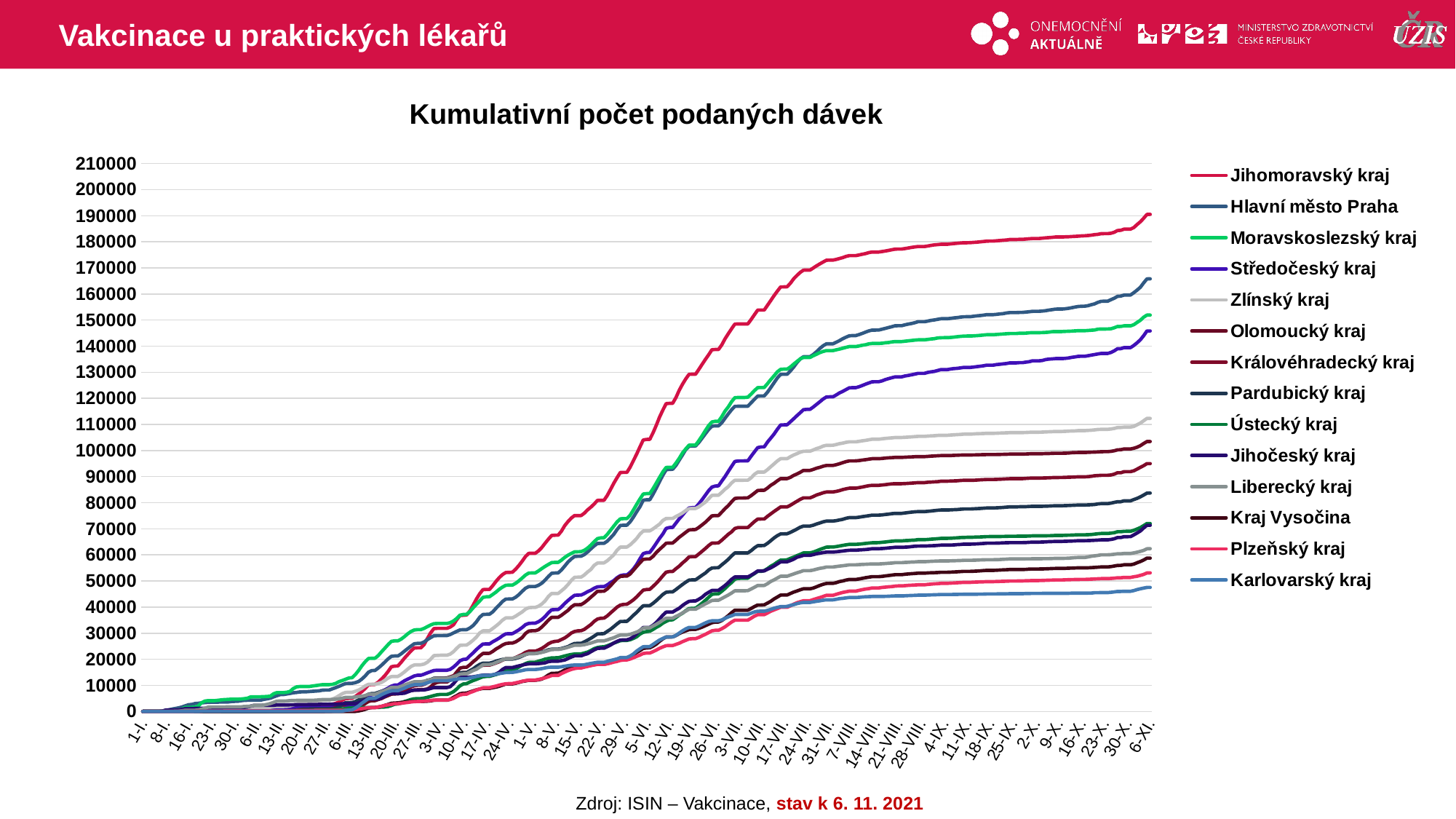

# Vakcinace u praktických lékařů

### Chart: Kumulativní počet podaných dávek

| Category | Jihomoravský kraj | Hlavní město Praha | Moravskoslezský kraj | Středočeský kraj | Zlínský kraj | Olomoucký kraj | Královéhradecký kraj | Pardubický kraj | Ústecký kraj | Jihočeský kraj | Liberecký kraj | Kraj Vysočina | Plzeňský kraj | Karlovarský kraj |
|---|---|---|---|---|---|---|---|---|---|---|---|---|---|---|
| 1-I. | 1.0 | 3.0 | 1.0 | 2.0 | 2.0 | 1.0 | 1.0 | 1.0 | 1.0 | 0.0 | 0.0 | 0.0 | 1.0 | 0.0 |
| 2-I. | 1.0 | 3.0 | 1.0 | 2.0 | 2.0 | 1.0 | 1.0 | 1.0 | 1.0 | 1.0 | 0.0 | 0.0 | 1.0 | 0.0 |
| 3-I. | 1.0 | 4.0 | 1.0 | 2.0 | 2.0 | 1.0 | 1.0 | 1.0 | 1.0 | 1.0 | 0.0 | 0.0 | 1.0 | 0.0 |
| 4-I. | 3.0 | 6.0 | 1.0 | 2.0 | 3.0 | 1.0 | 1.0 | 1.0 | 1.0 | 1.0 | 1.0 | 0.0 | 1.0 | 1.0 |
| 5-I. | 3.0 | 8.0 | 1.0 | 2.0 | 3.0 | 1.0 | 1.0 | 1.0 | 1.0 | 1.0 | 1.0 | 0.0 | 1.0 | 1.0 |
| 6-I. | 3.0 | 41.0 | 1.0 | 2.0 | 3.0 | 1.0 | 1.0 | 1.0 | 2.0 | 1.0 | 1.0 | 0.0 | 1.0 | 1.0 |
| 7-I. | 3.0 | 129.0 | 1.0 | 2.0 | 3.0 | 2.0 | 2.0 | 1.0 | 2.0 | 164.0 | 1.0 | 0.0 | 1.0 | 1.0 |
| 8-I. | 4.0 | 508.0 | 1.0 | 139.0 | 3.0 | 2.0 | 2.0 | 1.0 | 2.0 | 504.0 | 1.0 | 1.0 | 1.0 | 1.0 |
| 9-I. | 6.0 | 645.0 | 1.0 | 175.0 | 3.0 | 2.0 | 2.0 | 1.0 | 2.0 | 504.0 | 1.0 | 1.0 | 1.0 | 1.0 |
| 11-I. | 34.0 | 939.0 | 1.0 | 175.0 | 46.0 | 2.0 | 2.0 | 1.0 | 2.0 | 504.0 | 1.0 | 1.0 | 1.0 | 1.0 |
| 12-I. | 145.0 | 1148.0 | 9.0 | 275.0 | 76.0 | 2.0 | 2.0 | 2.0 | 3.0 | 555.0 | 93.0 | 1.0 | 1.0 | 1.0 |
| 13-I. | 202.0 | 1394.0 | 285.0 | 368.0 | 134.0 | 2.0 | 3.0 | 2.0 | 4.0 | 556.0 | 130.0 | 2.0 | 1.0 | 1.0 |
| 14-I. | 235.0 | 1718.0 | 986.0 | 368.0 | 146.0 | 3.0 | 3.0 | 2.0 | 4.0 | 851.0 | 251.0 | 2.0 | 2.0 | 1.0 |
| 15-I. | 236.0 | 2159.0 | 1548.0 | 368.0 | 200.0 | 3.0 | 3.0 | 3.0 | 4.0 | 1115.0 | 445.0 | 2.0 | 2.0 | 1.0 |
| 16-I. | 236.0 | 2574.0 | 1567.0 | 368.0 | 200.0 | 3.0 | 3.0 | 3.0 | 4.0 | 1115.0 | 445.0 | 2.0 | 2.0 | 1.0 |
| 17-I. | 236.0 | 2691.0 | 1568.0 | 369.0 | 355.0 | 3.0 | 3.0 | 3.0 | 4.0 | 1115.0 | 445.0 | 2.0 | 2.0 | 1.0 |
| 18-I. | 275.0 | 3033.0 | 1729.0 | 664.0 | 367.0 | 3.0 | 3.0 | 3.0 | 4.0 | 1201.0 | 448.0 | 2.0 | 42.0 | 1.0 |
| 19-I. | 435.0 | 3145.0 | 2153.0 | 665.0 | 413.0 | 3.0 | 3.0 | 3.0 | 10.0 | 1201.0 | 583.0 | 2.0 | 78.0 | 2.0 |
| 20-I. | 687.0 | 3300.0 | 3373.0 | 666.0 | 435.0 | 3.0 | 3.0 | 3.0 | 17.0 | 1201.0 | 864.0 | 2.0 | 97.0 | 62.0 |
| 21-I. | 823.0 | 3400.0 | 3994.0 | 714.0 | 586.0 | 3.0 | 4.0 | 3.0 | 29.0 | 1201.0 | 1247.0 | 2.0 | 121.0 | 62.0 |
| 22-I. | 899.0 | 3488.0 | 4151.0 | 715.0 | 861.0 | 3.0 | 4.0 | 3.0 | 35.0 | 1231.0 | 1671.0 | 2.0 | 121.0 | 62.0 |
| 23-I. | 899.0 | 3531.0 | 4151.0 | 715.0 | 862.0 | 3.0 | 4.0 | 4.0 | 35.0 | 1231.0 | 1701.0 | 2.0 | 122.0 | 62.0 |
| 24-I. | 1023.0 | 3538.0 | 4151.0 | 715.0 | 862.0 | 3.0 | 4.0 | 4.0 | 35.0 | 1231.0 | 1701.0 | 2.0 | 122.0 | 62.0 |
| 25-I. | 1031.0 | 3576.0 | 4270.0 | 715.0 | 917.0 | 3.0 | 4.0 | 4.0 | 35.0 | 1233.0 | 1720.0 | 2.0 | 144.0 | 62.0 |
| 26-I. | 1033.0 | 3598.0 | 4435.0 | 715.0 | 976.0 | 3.0 | 5.0 | 4.0 | 35.0 | 1233.0 | 1721.0 | 2.0 | 174.0 | 62.0 |
| 27-I. | 1037.0 | 3608.0 | 4560.0 | 715.0 | 976.0 | 3.0 | 5.0 | 4.0 | 36.0 | 1292.0 | 1721.0 | 2.0 | 204.0 | 62.0 |
| 28-I. | 1041.0 | 3619.0 | 4612.0 | 715.0 | 976.0 | 3.0 | 5.0 | 4.0 | 37.0 | 1435.0 | 1733.0 | 2.0 | 204.0 | 62.0 |
| 29-I. | 1043.0 | 3789.0 | 4710.0 | 864.0 | 976.0 | 4.0 | 5.0 | 4.0 | 37.0 | 1586.0 | 1733.0 | 3.0 | 210.0 | 62.0 |
| 30-I. | 1045.0 | 3871.0 | 4710.0 | 876.0 | 976.0 | 4.0 | 5.0 | 4.0 | 37.0 | 1586.0 | 1733.0 | 3.0 | 210.0 | 62.0 |
| 31-I. | 1045.0 | 3873.0 | 4710.0 | 876.0 | 976.0 | 5.0 | 5.0 | 4.0 | 37.0 | 1586.0 | 1733.0 | 3.0 | 210.0 | 62.0 |
| 1-II. | 1075.0 | 4112.0 | 4775.0 | 888.0 | 1018.0 | 5.0 | 5.0 | 4.0 | 37.0 | 1586.0 | 1735.0 | 3.0 | 210.0 | 62.0 |
| 2-II. | 1184.0 | 4235.0 | 4887.0 | 888.0 | 1103.0 | 6.0 | 5.0 | 5.0 | 39.0 | 1586.0 | 1919.0 | 3.0 | 211.0 | 62.0 |
| 3-II. | 1238.0 | 4285.0 | 5059.0 | 888.0 | 1193.0 | 6.0 | 5.0 | 5.0 | 40.0 | 1702.0 | 1951.0 | 4.0 | 211.0 | 62.0 |
| 4-II. | 1271.0 | 4306.0 | 5594.0 | 888.0 | 1211.0 | 6.0 | 5.0 | 38.0 | 40.0 | 2049.0 | 2012.0 | 4.0 | 213.0 | 62.0 |
| 5-II. | 1271.0 | 4321.0 | 5633.0 | 890.0 | 1311.0 | 6.0 | 21.0 | 50.0 | 44.0 | 2351.0 | 2372.0 | 4.0 | 214.0 | 62.0 |
| 6-II. | 1272.0 | 4321.0 | 5633.0 | 890.0 | 1311.0 | 6.0 | 21.0 | 50.0 | 44.0 | 2351.0 | 2372.0 | 5.0 | 214.0 | 62.0 |
| 7-II. | 1272.0 | 4321.0 | 5633.0 | 890.0 | 1476.0 | 6.0 | 21.0 | 51.0 | 44.0 | 2351.0 | 2372.0 | 5.0 | 214.0 | 62.0 |
| 8-II. | 1313.0 | 4620.0 | 5678.0 | 1159.0 | 1494.0 | 7.0 | 44.0 | 63.0 | 45.0 | 2358.0 | 2466.0 | 5.0 | 216.0 | 62.0 |
| 9-II. | 1428.0 | 4837.0 | 5742.0 | 1239.0 | 1524.0 | 7.0 | 108.0 | 96.0 | 45.0 | 2358.0 | 2705.0 | 6.0 | 216.0 | 63.0 |
| 10-II. | 1622.0 | 5090.0 | 5859.0 | 1242.0 | 1617.0 | 7.0 | 108.0 | 107.0 | 45.0 | 2358.0 | 3032.0 | 6.0 | 216.0 | 66.0 |
| 11-II. | 1760.0 | 5574.0 | 6787.0 | 1294.0 | 1762.0 | 8.0 | 108.0 | 170.0 | 45.0 | 2358.0 | 3492.0 | 7.0 | 216.0 | 66.0 |
| 12-II. | 1856.0 | 6045.0 | 7228.0 | 1322.0 | 1898.0 | 8.0 | 108.0 | 229.0 | 45.0 | 2507.0 | 3943.0 | 7.0 | 216.0 | 67.0 |
| 13-II. | 1856.0 | 6454.0 | 7228.0 | 1323.0 | 1898.0 | 8.0 | 108.0 | 241.0 | 45.0 | 2507.0 | 3973.0 | 7.0 | 217.0 | 67.0 |
| 14-II. | 1856.0 | 6476.0 | 7228.0 | 1323.0 | 1899.0 | 9.0 | 108.0 | 241.0 | 45.0 | 2507.0 | 3973.0 | 7.0 | 217.0 | 67.0 |
| 15-II. | 1889.0 | 6705.0 | 7353.0 | 1324.0 | 1951.0 | 9.0 | 126.0 | 292.0 | 75.0 | 2509.0 | 4021.0 | 7.0 | 258.0 | 67.0 |
| 16-II. | 1964.0 | 6890.0 | 7663.0 | 1345.0 | 2146.0 | 9.0 | 126.0 | 293.0 | 180.0 | 2540.0 | 4153.0 | 7.0 | 295.0 | 67.0 |
| 17-II. | 1999.0 | 7158.0 | 8766.0 | 1345.0 | 2481.0 | 11.0 | 126.0 | 432.0 | 199.0 | 2541.0 | 4199.0 | 7.0 | 313.0 | 67.0 |
| 18-II. | 2118.0 | 7277.0 | 9422.0 | 1376.0 | 2843.0 | 11.0 | 126.0 | 512.0 | 226.0 | 2601.0 | 4235.0 | 7.0 | 332.0 | 67.0 |
| 19-II. | 2125.0 | 7476.0 | 9545.0 | 1437.0 | 3192.0 | 11.0 | 190.0 | 728.0 | 233.0 | 2632.0 | 4246.0 | 7.0 | 339.0 | 67.0 |
| 20-II. | 2125.0 | 7529.0 | 9546.0 | 1439.0 | 3215.0 | 11.0 | 190.0 | 892.0 | 233.0 | 2632.0 | 4246.0 | 7.0 | 339.0 | 67.0 |
| 21-II. | 2126.0 | 7533.0 | 9546.0 | 1439.0 | 3215.0 | 11.0 | 218.0 | 893.0 | 233.0 | 2632.0 | 4246.0 | 7.0 | 339.0 | 67.0 |
| 22-II. | 2265.0 | 7634.0 | 9586.0 | 1447.0 | 3325.0 | 11.0 | 259.0 | 959.0 | 233.0 | 2637.0 | 4254.0 | 7.0 | 363.0 | 67.0 |
| 23-II. | 2267.0 | 7741.0 | 9787.0 | 1452.0 | 3522.0 | 11.0 | 315.0 | 959.0 | 425.0 | 2637.0 | 4297.0 | 7.0 | 394.0 | 67.0 |
| 24-II. | 2268.0 | 7817.0 | 9927.0 | 1452.0 | 3619.0 | 11.0 | 394.0 | 959.0 | 466.0 | 2637.0 | 4331.0 | 7.0 | 424.0 | 67.0 |
| 25-II. | 2312.0 | 7914.0 | 10128.0 | 1529.0 | 3873.0 | 11.0 | 577.0 | 959.0 | 550.0 | 2746.0 | 4473.0 | 7.0 | 424.0 | 67.0 |
| 26-II. | 2462.0 | 8180.0 | 10277.0 | 1533.0 | 4279.0 | 12.0 | 683.0 | 959.0 | 558.0 | 2756.0 | 4546.0 | 7.0 | 430.0 | 67.0 |
| 27-II. | 2462.0 | 8196.0 | 10280.0 | 1535.0 | 4282.0 | 47.0 | 840.0 | 959.0 | 588.0 | 2762.0 | 4546.0 | 7.0 | 430.0 | 67.0 |
| 28-II. | 2474.0 | 8209.0 | 10280.0 | 1537.0 | 4305.0 | 47.0 | 841.0 | 959.0 | 588.0 | 2783.0 | 4547.0 | 7.0 | 430.0 | 67.0 |
| 1-III. | 2789.0 | 8693.0 | 10383.0 | 1672.0 | 4778.0 | 127.0 | 1092.0 | 993.0 | 619.0 | 2784.0 | 4599.0 | 7.0 | 432.0 | 67.0 |
| 2-III. | 3097.0 | 9142.0 | 10760.0 | 1826.0 | 5311.0 | 257.0 | 1435.0 | 1197.0 | 652.0 | 2795.0 | 4697.0 | 7.0 | 432.0 | 67.0 |
| 3-III. | 3641.0 | 9635.0 | 11432.0 | 2108.0 | 6044.0 | 490.0 | 1953.0 | 1798.0 | 778.0 | 2851.0 | 4812.0 | 8.0 | 432.0 | 68.0 |
| 4-III. | 4317.0 | 10191.0 | 11853.0 | 2258.0 | 6826.0 | 725.0 | 2412.0 | 2692.0 | 1005.0 | 2958.0 | 5077.0 | 9.0 | 433.0 | 119.0 |
| 5-III. | 4955.0 | 10691.0 | 12325.0 | 2375.0 | 7288.0 | 908.0 | 2789.0 | 3388.0 | 1076.0 | 3025.0 | 5395.0 | 10.0 | 443.0 | 427.0 |
| 6-III. | 4983.0 | 10757.0 | 12825.0 | 2376.0 | 7335.0 | 954.0 | 2991.0 | 3391.0 | 1307.0 | 3026.0 | 5396.0 | 10.0 | 502.0 | 541.0 |
| 7-III. | 5019.0 | 10781.0 | 12945.0 | 2390.0 | 7346.0 | 955.0 | 3025.0 | 3414.0 | 1307.0 | 3027.0 | 5396.0 | 10.0 | 549.0 | 638.0 |
| 8-III. | 5754.0 | 11049.0 | 14167.0 | 2472.0 | 7729.0 | 1153.0 | 3229.0 | 3792.0 | 1319.0 | 3029.0 | 5563.0 | 31.0 | 670.0 | 1292.0 |
| 9-III. | 6670.0 | 11506.0 | 15733.0 | 2669.0 | 8193.0 | 1486.0 | 3693.0 | 4457.0 | 1462.0 | 3306.0 | 5740.0 | 200.0 | 910.0 | 2153.0 |
| 10-III. | 7647.0 | 12437.0 | 17538.0 | 3500.0 | 8912.0 | 2231.0 | 4120.0 | 5181.0 | 1464.0 | 3852.0 | 5837.0 | 474.0 | 1064.0 | 3180.0 |
| 11-III. | 8801.0 | 13624.0 | 19059.0 | 4679.0 | 9791.0 | 3047.0 | 4529.0 | 5887.0 | 1509.0 | 4438.0 | 6124.0 | 827.0 | 1279.0 | 4054.0 |
| 12-III. | 10203.0 | 15059.0 | 20300.0 | 6000.0 | 10390.0 | 3816.0 | 4882.0 | 6601.0 | 1509.0 | 4757.0 | 6576.0 | 1293.0 | 1490.0 | 4964.0 |
| 13-III. | 10314.0 | 15664.0 | 20382.0 | 6408.0 | 10435.0 | 4125.0 | 4967.0 | 6868.0 | 1510.0 | 4757.0 | 6589.0 | 1500.0 | 1495.0 | 5004.0 |
| 14-III. | 10364.0 | 15714.0 | 20385.0 | 6569.0 | 10439.0 | 4127.0 | 5003.0 | 6875.0 | 1512.0 | 4758.0 | 6590.0 | 1501.0 | 1495.0 | 5104.0 |
| 15-III. | 11246.0 | 16643.0 | 21411.0 | 7178.0 | 10723.0 | 4569.0 | 5347.0 | 7317.0 | 1515.0 | 4788.0 | 7063.0 | 1715.0 | 1687.0 | 5730.0 |
| 16-III. | 12436.0 | 17727.0 | 22892.0 | 7726.0 | 11138.0 | 4945.0 | 5791.0 | 7741.0 | 1677.0 | 5198.0 | 7597.0 | 1939.0 | 1990.0 | 6438.0 |
| 17-III. | 13730.0 | 18924.0 | 24250.0 | 8268.0 | 11881.0 | 5595.0 | 6294.0 | 8086.0 | 1701.0 | 5829.0 | 7976.0 | 2336.0 | 2318.0 | 7030.0 |
| 18-III. | 15336.0 | 20135.0 | 25632.0 | 8958.0 | 12816.0 | 6092.0 | 6725.0 | 8628.0 | 1864.0 | 6537.0 | 8542.0 | 2712.0 | 2560.0 | 7502.0 |
| 19-III. | 17136.0 | 21140.0 | 26883.0 | 9692.0 | 13368.0 | 6632.0 | 7211.0 | 8940.0 | 2285.0 | 6826.0 | 9211.0 | 3142.0 | 2716.0 | 7899.0 |
| 20-III. | 17379.0 | 21263.0 | 27057.0 | 10109.0 | 13412.0 | 6718.0 | 7451.0 | 9036.0 | 2784.0 | 6841.0 | 9223.0 | 3237.0 | 2982.0 | 7938.0 |
| 21-III. | 17435.0 | 21270.0 | 27061.0 | 10109.0 | 13423.0 | 6742.0 | 7510.0 | 9086.0 | 2854.0 | 6841.0 | 9224.0 | 3285.0 | 2982.0 | 7953.0 |
| 22-III. | 18862.0 | 22095.0 | 27720.0 | 10948.0 | 14193.0 | 7154.0 | 7924.0 | 9394.0 | 3219.0 | 6871.0 | 9672.0 | 3485.0 | 3109.0 | 8440.0 |
| 23-III. | 20424.0 | 23114.0 | 28686.0 | 11764.0 | 15153.0 | 7494.0 | 8416.0 | 9852.0 | 3795.0 | 6997.0 | 10160.0 | 3574.0 | 3298.0 | 8910.0 |
| 24-III. | 21827.0 | 24118.0 | 29770.0 | 12385.0 | 16235.0 | 7807.0 | 8941.0 | 10381.0 | 4181.0 | 7467.0 | 10587.0 | 3691.0 | 3449.0 | 9517.0 |
| 25-III. | 23214.0 | 25067.0 | 30651.0 | 12994.0 | 17249.0 | 8004.0 | 9448.0 | 10878.0 | 4590.0 | 7961.0 | 11010.0 | 3799.0 | 3653.0 | 9910.0 |
| 26-III. | 24346.0 | 25943.0 | 31240.0 | 13605.0 | 17821.0 | 8212.0 | 9841.0 | 11170.0 | 4852.0 | 8186.0 | 11390.0 | 3812.0 | 3769.0 | 10261.0 |
| 27-III. | 24386.0 | 26088.0 | 31366.0 | 13878.0 | 17877.0 | 8290.0 | 10013.0 | 11187.0 | 4908.0 | 8189.0 | 11413.0 | 3824.0 | 3831.0 | 10274.0 |
| 28-III. | 24386.0 | 26102.0 | 31366.0 | 13881.0 | 17878.0 | 8344.0 | 10018.0 | 11188.0 | 4935.0 | 8190.0 | 11414.0 | 3824.0 | 3856.0 | 10274.0 |
| 29-III. | 25595.0 | 26624.0 | 31837.0 | 14295.0 | 18172.0 | 8398.0 | 10389.0 | 11446.0 | 5132.0 | 8246.0 | 11615.0 | 3868.0 | 3940.0 | 10533.0 |
| 30-III. | 27942.0 | 27520.0 | 32503.0 | 14803.0 | 18858.0 | 8610.0 | 11048.0 | 11935.0 | 5417.0 | 8474.0 | 11840.0 | 3926.0 | 4056.0 | 10999.0 |
| 31-III. | 30114.0 | 28301.0 | 33151.0 | 15252.0 | 20010.0 | 9348.0 | 11912.0 | 12194.0 | 5733.0 | 8808.0 | 12152.0 | 4046.0 | 4212.0 | 11401.0 |
| 1-IV. | 31756.0 | 29010.0 | 33632.0 | 15689.0 | 21419.0 | 10644.0 | 12636.0 | 12711.0 | 6082.0 | 9155.0 | 12551.0 | 4299.0 | 4320.0 | 11756.0 |
| 2-IV. | 31845.0 | 29053.0 | 33715.0 | 15787.0 | 21479.0 | 11131.0 | 12798.0 | 12713.0 | 6384.0 | 9157.0 | 12640.0 | 4319.0 | 4371.0 | 11756.0 |
| 3-IV. | 31849.0 | 29065.0 | 33718.0 | 15793.0 | 21542.0 | 11287.0 | 12798.0 | 12728.0 | 6525.0 | 9157.0 | 12665.0 | 4323.0 | 4371.0 | 11759.0 |
| 4-IV. | 31851.0 | 29073.0 | 33719.0 | 15793.0 | 21543.0 | 11288.0 | 12799.0 | 12728.0 | 6525.0 | 9157.0 | 12665.0 | 4324.0 | 4371.0 | 11759.0 |
| 5-IV. | 31853.0 | 29089.0 | 33720.0 | 15800.0 | 21546.0 | 11290.0 | 12857.0 | 12728.0 | 6525.0 | 9157.0 | 12665.0 | 4333.0 | 4372.0 | 11759.0 |
| 6-IV. | 32348.0 | 29485.0 | 34012.0 | 16134.0 | 21990.0 | 12072.0 | 13257.0 | 13061.0 | 6949.0 | 9498.0 | 12991.0 | 4633.0 | 4591.0 | 11900.0 |
| 7-IV. | 33208.0 | 30107.0 | 34668.0 | 17021.0 | 22906.0 | 13547.0 | 13699.0 | 13273.0 | 7582.0 | 10657.0 | 13365.0 | 5412.0 | 5021.0 | 12160.0 |
| 8-IV. | 35189.0 | 30705.0 | 35662.0 | 18145.0 | 24228.0 | 15146.0 | 14178.0 | 13963.0 | 8650.0 | 12135.0 | 13789.0 | 6072.0 | 5692.0 | 12352.0 |
| 9-IV. | 36806.0 | 31261.0 | 36920.0 | 19456.0 | 25368.0 | 16611.0 | 14723.0 | 14828.0 | 9843.0 | 13062.0 | 14309.0 | 6805.0 | 6326.0 | 12587.0 |
| 10-IV. | 36861.0 | 31337.0 | 37175.0 | 19967.0 | 25433.0 | 16903.0 | 14950.0 | 14904.0 | 10541.0 | 13074.0 | 14432.0 | 7006.0 | 6569.0 | 12587.0 |
| 11-IV. | 36959.0 | 31350.0 | 37215.0 | 20063.0 | 25444.0 | 16922.0 | 14950.0 | 14906.0 | 10652.0 | 13076.0 | 14432.0 | 7046.0 | 6614.0 | 12588.0 |
| 12-IV. | 38522.0 | 31988.0 | 38291.0 | 21306.0 | 26290.0 | 17893.0 | 15438.0 | 15613.0 | 11292.0 | 13169.0 | 15064.0 | 7469.0 | 7224.0 | 12839.0 |
| 13-IV. | 40761.0 | 32930.0 | 39717.0 | 22450.0 | 27331.0 | 19033.0 | 16058.0 | 16314.0 | 11843.0 | 13269.0 | 15698.0 | 7872.0 | 7673.0 | 13115.0 |
| 14-IV. | 43070.0 | 34345.0 | 41070.0 | 23741.0 | 28507.0 | 20062.0 | 16582.0 | 17246.0 | 12282.0 | 13485.0 | 16168.0 | 8285.0 | 8204.0 | 13420.0 |
| 15-IV. | 45098.0 | 36106.0 | 42337.0 | 24843.0 | 30081.0 | 21257.0 | 17213.0 | 18039.0 | 12807.0 | 13708.0 | 17003.0 | 8583.0 | 8650.0 | 13700.0 |
| 16-IV. | 46709.0 | 37162.0 | 43730.0 | 25843.0 | 30878.0 | 22229.0 | 17725.0 | 18491.0 | 13282.0 | 13927.0 | 17895.0 | 8840.0 | 9053.0 | 13843.0 |
| 17-IV. | 46764.0 | 37231.0 | 43932.0 | 25876.0 | 30890.0 | 22256.0 | 17754.0 | 18514.0 | 13414.0 | 13941.0 | 17967.0 | 8841.0 | 9076.0 | 13853.0 |
| 18-IV. | 46778.0 | 37255.0 | 43979.0 | 25877.0 | 30905.0 | 22286.0 | 17755.0 | 18514.0 | 13447.0 | 13944.0 | 17969.0 | 8842.0 | 9095.0 | 13853.0 |
| 19-IV. | 48229.0 | 38185.0 | 44851.0 | 26724.0 | 31805.0 | 23027.0 | 18126.0 | 18838.0 | 13818.0 | 14017.0 | 18236.0 | 9128.0 | 9454.0 | 14060.0 |
| 20-IV. | 49867.0 | 39570.0 | 45762.0 | 27388.0 | 32767.0 | 23946.0 | 18598.0 | 19266.0 | 14150.0 | 14387.0 | 18759.0 | 9340.0 | 9723.0 | 14300.0 |
| 21-IV. | 51315.0 | 40826.0 | 46833.0 | 28139.0 | 33804.0 | 24653.0 | 19058.0 | 19640.0 | 14558.0 | 15050.0 | 19241.0 | 9668.0 | 10103.0 | 14519.0 |
| 22-IV. | 52495.0 | 42192.0 | 47692.0 | 29034.0 | 35021.0 | 25484.0 | 19677.0 | 19945.0 | 15067.0 | 16143.0 | 19761.0 | 10084.0 | 10394.0 | 14728.0 |
| 23-IV. | 53268.0 | 43083.0 | 48372.0 | 29752.0 | 35856.0 | 26027.0 | 20189.0 | 20077.0 | 15506.0 | 16825.0 | 20278.0 | 10502.0 | 10611.0 | 14910.0 |
| 24-IV. | 53299.0 | 43101.0 | 48413.0 | 29798.0 | 35856.0 | 26188.0 | 20212.0 | 20081.0 | 15766.0 | 16829.0 | 20278.0 | 10541.0 | 10682.0 | 14957.0 |
| 25-IV. | 53357.0 | 43111.0 | 48424.0 | 29814.0 | 35857.0 | 26206.0 | 20214.0 | 20084.0 | 15818.0 | 16831.0 | 20278.0 | 10541.0 | 10704.0 | 14971.0 |
| 26-IV. | 54528.0 | 43792.0 | 49119.0 | 30532.0 | 36538.0 | 26671.0 | 20670.0 | 20332.0 | 16289.0 | 17166.0 | 20612.0 | 10797.0 | 10980.0 | 15178.0 |
| 27-IV. | 55975.0 | 44799.0 | 50058.0 | 31297.0 | 37369.0 | 27453.0 | 21270.0 | 20723.0 | 17031.0 | 17481.0 | 20999.0 | 11135.0 | 11240.0 | 15435.0 |
| 28-IV. | 57607.0 | 46059.0 | 51160.0 | 32180.0 | 38147.0 | 28333.0 | 21861.0 | 21244.0 | 17718.0 | 17777.0 | 21453.0 | 11492.0 | 11573.0 | 15697.0 |
| 29-IV. | 59370.0 | 47217.0 | 52266.0 | 33252.0 | 39201.0 | 29874.0 | 22630.0 | 21810.0 | 18343.0 | 18046.0 | 21864.0 | 11697.0 | 11826.0 | 15971.0 |
| 30-IV. | 60594.0 | 47862.0 | 53035.0 | 33747.0 | 39772.0 | 30800.0 | 23091.0 | 22197.0 | 18810.0 | 18228.0 | 22203.0 | 11939.0 | 11982.0 | 16087.0 |
| 1-V. | 60627.0 | 47886.0 | 53080.0 | 33815.0 | 39861.0 | 30935.0 | 23097.0 | 22203.0 | 18851.0 | 18259.0 | 22204.0 | 11941.0 | 12005.0 | 16087.0 |
| 2-V. | 60630.0 | 47895.0 | 53091.0 | 33847.0 | 39862.0 | 30938.0 | 23100.0 | 22204.0 | 18891.0 | 18259.0 | 22216.0 | 11957.0 | 12023.0 | 16088.0 |
| 3-V. | 61558.0 | 48365.0 | 53867.0 | 34388.0 | 40354.0 | 31352.0 | 23554.0 | 22474.0 | 19236.0 | 18343.0 | 22406.0 | 12126.0 | 12263.0 | 16218.0 |
| 4-V. | 62850.0 | 49171.0 | 54779.0 | 35250.0 | 41189.0 | 32363.0 | 24186.0 | 22765.0 | 19616.0 | 18467.0 | 22643.0 | 12414.0 | 12568.0 | 16424.0 |
| 5-V. | 64485.0 | 50368.0 | 55602.0 | 36388.0 | 42383.0 | 33656.0 | 24982.0 | 23123.0 | 20053.0 | 18649.0 | 22952.0 | 13087.0 | 12880.0 | 16677.0 |
| 6-V. | 66031.0 | 51727.0 | 56347.0 | 37827.0 | 44066.0 | 34982.0 | 25925.0 | 23644.0 | 20292.0 | 19084.0 | 23376.0 | 13974.0 | 13289.0 | 16897.0 |
| 7-V. | 67454.0 | 52964.0 | 57056.0 | 38956.0 | 45225.0 | 36079.0 | 26547.0 | 23857.0 | 20538.0 | 19256.0 | 23728.0 | 14615.0 | 13766.0 | 16968.0 |
| 8-V. | 67552.0 | 53068.0 | 57128.0 | 39035.0 | 45227.0 | 36080.0 | 26856.0 | 23895.0 | 20550.0 | 19262.0 | 23753.0 | 14625.0 | 13817.0 | 16968.0 |
| 9-V. | 67581.0 | 53095.0 | 57142.0 | 39051.0 | 45227.0 | 36080.0 | 26975.0 | 23904.0 | 20589.0 | 19265.0 | 23754.0 | 14671.0 | 13818.0 | 16968.0 |
| 10-V. | 69092.0 | 54242.0 | 57984.0 | 40060.0 | 46233.0 | 36854.0 | 27568.0 | 24125.0 | 20923.0 | 19476.0 | 23965.0 | 15178.0 | 14509.0 | 17105.0 |
| 11-V. | 71214.0 | 55725.0 | 59045.0 | 41370.0 | 47305.0 | 37800.0 | 28168.0 | 24481.0 | 21258.0 | 19709.0 | 24243.0 | 15888.0 | 15108.0 | 17354.0 |
| 12-V. | 72781.0 | 57278.0 | 59883.0 | 42534.0 | 48651.0 | 38752.0 | 29061.0 | 24848.0 | 21578.0 | 20281.0 | 24601.0 | 16320.0 | 15646.0 | 17534.0 |
| 13-V. | 74120.0 | 58459.0 | 60559.0 | 43586.0 | 50214.0 | 40032.0 | 30068.0 | 25522.0 | 21838.0 | 20874.0 | 24997.0 | 16665.0 | 16100.0 | 17715.0 |
| 14-V. | 75081.0 | 59390.0 | 61171.0 | 44513.0 | 51409.0 | 40905.0 | 30656.0 | 26041.0 | 22009.0 | 21310.0 | 25416.0 | 16922.0 | 16432.0 | 17811.0 |
| 15-V. | 75083.0 | 59474.0 | 61210.0 | 44597.0 | 51460.0 | 40927.0 | 30899.0 | 26094.0 | 22065.0 | 21311.0 | 25417.0 | 16925.0 | 16627.0 | 17811.0 |
| 16-V. | 75084.0 | 59485.0 | 61253.0 | 44610.0 | 51485.0 | 40939.0 | 30955.0 | 26096.0 | 22066.0 | 21312.0 | 25418.0 | 16925.0 | 16656.0 | 17811.0 |
| 17-V. | 75994.0 | 60110.0 | 61762.0 | 45193.0 | 52323.0 | 41699.0 | 31467.0 | 26681.0 | 22405.0 | 21783.0 | 25599.0 | 17150.0 | 16981.0 | 17886.0 |
| 18-V. | 77273.0 | 61136.0 | 62618.0 | 45910.0 | 53457.0 | 42699.0 | 32382.0 | 27345.0 | 22758.0 | 22156.0 | 25913.0 | 17460.0 | 17253.0 | 18164.0 |
| 19-V. | 78299.0 | 62327.0 | 63760.0 | 46459.0 | 54440.0 | 43798.0 | 33289.0 | 28046.0 | 23348.0 | 22896.0 | 26230.0 | 17682.0 | 17552.0 | 18413.0 |
| 20-V. | 79531.0 | 63456.0 | 65070.0 | 47252.0 | 56012.0 | 44901.0 | 34523.0 | 28872.0 | 24076.0 | 23608.0 | 26632.0 | 17940.0 | 17821.0 | 18623.0 |
| 21-V. | 80889.0 | 64394.0 | 66242.0 | 47765.0 | 56872.0 | 46056.0 | 35423.0 | 29729.0 | 24502.0 | 24175.0 | 27025.0 | 18126.0 | 18026.0 | 18848.0 |
| 22-V. | 80933.0 | 64413.0 | 66523.0 | 47850.0 | 56936.0 | 46068.0 | 35719.0 | 29767.0 | 24731.0 | 24244.0 | 27062.0 | 18139.0 | 18026.0 | 18848.0 |
| 23-V. | 80933.0 | 64433.0 | 66569.0 | 47857.0 | 56936.0 | 46071.0 | 35758.0 | 29824.0 | 24792.0 | 24249.0 | 27062.0 | 18139.0 | 18042.0 | 18848.0 |
| 24-V. | 82771.0 | 65258.0 | 67844.0 | 48497.0 | 57755.0 | 46957.0 | 36623.0 | 30686.0 | 25152.0 | 24827.0 | 27425.0 | 18326.0 | 18273.0 | 19197.0 |
| 25-V. | 85084.0 | 66543.0 | 69435.0 | 49387.0 | 58870.0 | 48189.0 | 37755.0 | 31502.0 | 25679.0 | 25464.0 | 27865.0 | 18783.0 | 18558.0 | 19522.0 |
| 26-V. | 87462.0 | 67900.0 | 71039.0 | 50170.0 | 60057.0 | 49584.0 | 38855.0 | 32516.0 | 26202.0 | 26229.0 | 28247.0 | 19290.0 | 18904.0 | 19823.0 |
| 27-V. | 89595.0 | 69722.0 | 72633.0 | 51274.0 | 61805.0 | 50907.0 | 39979.0 | 33563.0 | 26653.0 | 26860.0 | 28835.0 | 19895.0 | 19164.0 | 20146.0 |
| 28-V. | 91602.0 | 71290.0 | 73824.0 | 52064.0 | 62993.0 | 51758.0 | 40778.0 | 34508.0 | 27125.0 | 27369.0 | 29293.0 | 20510.0 | 19546.0 | 20636.0 |
| 29-V. | 91616.0 | 71372.0 | 73912.0 | 52317.0 | 62996.0 | 51859.0 | 41028.0 | 34519.0 | 27215.0 | 27421.0 | 29328.0 | 20607.0 | 19692.0 | 20666.0 |
| 30-V. | 91621.0 | 71382.0 | 73924.0 | 52318.0 | 63020.0 | 51865.0 | 41090.0 | 34521.0 | 27226.0 | 27458.0 | 29329.0 | 20633.0 | 19741.0 | 20666.0 |
| 31-V. | 93631.0 | 72672.0 | 75193.0 | 53306.0 | 63853.0 | 52693.0 | 41871.0 | 35634.0 | 27491.0 | 27859.0 | 29568.0 | 20940.0 | 20099.0 | 21260.0 |
| 1-VI. | 96141.0 | 74477.0 | 77243.0 | 54636.0 | 65023.0 | 54126.0 | 42783.0 | 36861.0 | 28008.0 | 28635.0 | 29973.0 | 21707.0 | 20568.0 | 22057.0 |
| 2-VI. | 98679.0 | 76539.0 | 79382.0 | 56366.0 | 66296.0 | 55585.0 | 43921.0 | 37979.0 | 28633.0 | 29852.0 | 30428.0 | 22608.0 | 21127.0 | 23164.0 |
| 3-VI. | 101415.0 | 78461.0 | 81452.0 | 58540.0 | 67973.0 | 57009.0 | 45233.0 | 39329.0 | 29658.0 | 31038.0 | 31015.0 | 23309.0 | 21615.0 | 24009.0 |
| 4-VI. | 104038.0 | 80980.0 | 83338.0 | 60478.0 | 69122.0 | 58277.0 | 46511.0 | 40516.0 | 30339.0 | 32178.0 | 31991.0 | 24166.0 | 22224.0 | 24810.0 |
| 5-VI. | 104260.0 | 81122.0 | 83479.0 | 60892.0 | 69206.0 | 58427.0 | 46738.0 | 40524.0 | 30619.0 | 32186.0 | 32038.0 | 24331.0 | 22380.0 | 24852.0 |
| 6-VI. | 104288.0 | 81141.0 | 83480.0 | 60969.0 | 69211.0 | 58428.0 | 46796.0 | 40560.0 | 30755.0 | 32199.0 | 32043.0 | 24417.0 | 22390.0 | 24860.0 |
| 7-VI. | 106810.0 | 83260.0 | 85407.0 | 62645.0 | 69962.0 | 59433.0 | 47948.0 | 41447.0 | 31441.0 | 33050.0 | 32768.0 | 25024.0 | 22928.0 | 25690.0 |
| 8-VI. | 109722.0 | 85636.0 | 87541.0 | 64504.0 | 70895.0 | 60919.0 | 49139.0 | 42503.0 | 32230.0 | 34108.0 | 33426.0 | 25807.0 | 23545.0 | 26577.0 |
| 9-VI. | 112870.0 | 88161.0 | 89726.0 | 66356.0 | 71797.0 | 62134.0 | 50516.0 | 43649.0 | 32913.0 | 35479.0 | 34172.0 | 26897.0 | 24213.0 | 27388.0 |
| 10-VI. | 115530.0 | 90535.0 | 91833.0 | 68021.0 | 73204.0 | 63268.0 | 51987.0 | 44859.0 | 33854.0 | 36897.0 | 35024.0 | 27816.0 | 24738.0 | 27994.0 |
| 11-VI. | 117998.0 | 92606.0 | 93509.0 | 70143.0 | 73965.0 | 64481.0 | 53398.0 | 45697.0 | 34533.0 | 38063.0 | 35742.0 | 28545.0 | 25219.0 | 28526.0 |
| 12-VI. | 118107.0 | 92785.0 | 93566.0 | 70492.0 | 73966.0 | 64545.0 | 53620.0 | 45815.0 | 35080.0 | 38079.0 | 35742.0 | 28547.0 | 25271.0 | 28555.0 |
| 13-VI. | 118110.0 | 92800.0 | 93568.0 | 70550.0 | 73967.0 | 64548.0 | 53633.0 | 45829.0 | 35125.0 | 38091.0 | 35742.0 | 28560.0 | 25275.0 | 28556.0 |
| 14-VI. | 120331.0 | 94308.0 | 95203.0 | 72193.0 | 74718.0 | 65618.0 | 54721.0 | 46743.0 | 36012.0 | 38885.0 | 36438.0 | 29086.0 | 25720.0 | 29145.0 |
| 15-VI. | 123128.0 | 96329.0 | 97008.0 | 73837.0 | 75350.0 | 66756.0 | 55682.0 | 47706.0 | 36914.0 | 39545.0 | 37017.0 | 29852.0 | 26159.0 | 30050.0 |
| 16-VI. | 125431.0 | 98302.0 | 99100.0 | 75219.0 | 76086.0 | 67703.0 | 56901.0 | 48657.0 | 37661.0 | 40621.0 | 37773.0 | 30437.0 | 26752.0 | 30901.0 |
| 17-VI. | 127479.0 | 100377.0 | 100619.0 | 76805.0 | 77001.0 | 68674.0 | 57951.0 | 49547.0 | 38612.0 | 41481.0 | 38432.0 | 30900.0 | 27266.0 | 31653.0 |
| 18-VI. | 129226.0 | 101634.0 | 102065.0 | 77984.0 | 77731.0 | 69578.0 | 59224.0 | 50347.0 | 39415.0 | 42200.0 | 39175.0 | 31345.0 | 27792.0 | 32200.0 |
| 19-VI. | 129269.0 | 101704.0 | 102089.0 | 78108.0 | 77797.0 | 69677.0 | 59334.0 | 50441.0 | 39502.0 | 42314.0 | 39175.0 | 31467.0 | 27885.0 | 32211.0 |
| 20-VI. | 129272.0 | 101745.0 | 102090.0 | 78176.0 | 77804.0 | 69726.0 | 59336.0 | 50466.0 | 39560.0 | 42336.0 | 39180.0 | 31467.0 | 27906.0 | 32211.0 |
| 21-VI. | 131114.0 | 103082.0 | 103740.0 | 79553.0 | 78427.0 | 70525.0 | 60343.0 | 51310.0 | 40497.0 | 43003.0 | 39853.0 | 31846.0 | 28362.0 | 32681.0 |
| 22-VI. | 133057.0 | 104745.0 | 105645.0 | 81191.0 | 79362.0 | 71525.0 | 61399.0 | 52223.0 | 41519.0 | 43789.0 | 40578.0 | 32317.0 | 29002.0 | 33335.0 |
| 23-VI. | 134954.0 | 106457.0 | 107671.0 | 82919.0 | 80226.0 | 72517.0 | 62453.0 | 53055.0 | 42577.0 | 44900.0 | 41226.0 | 32887.0 | 29572.0 | 33928.0 |
| 24-VI. | 136736.0 | 108071.0 | 109598.0 | 84643.0 | 81542.0 | 73711.0 | 63609.0 | 54219.0 | 43760.0 | 45666.0 | 41884.0 | 33433.0 | 30220.0 | 34456.0 |
| 25-VI. | 138663.0 | 109376.0 | 110961.0 | 85994.0 | 82822.0 | 74956.0 | 64529.0 | 54983.0 | 44892.0 | 46379.0 | 42536.0 | 34013.0 | 30909.0 | 34740.0 |
| 26-VI. | 138742.0 | 109451.0 | 111210.0 | 86402.0 | 82868.0 | 75078.0 | 64535.0 | 55054.0 | 45067.0 | 46426.0 | 42622.0 | 34230.0 | 31103.0 | 34750.0 |
| 27-VI. | 138747.0 | 109461.0 | 111212.0 | 86464.0 | 82872.0 | 75078.0 | 64593.0 | 55109.0 | 45106.0 | 46437.0 | 42622.0 | 34278.0 | 31103.0 | 34751.0 |
| 28-VI. | 140478.0 | 110631.0 | 112971.0 | 88259.0 | 83951.0 | 76372.0 | 65626.0 | 56197.0 | 46041.0 | 47330.0 | 43285.0 | 34828.0 | 31696.0 | 35071.0 |
| 29-VI. | 142811.0 | 112373.0 | 115114.0 | 90005.0 | 85166.0 | 77717.0 | 66749.0 | 57194.0 | 47114.0 | 48270.0 | 43947.0 | 35723.0 | 32419.0 | 35681.0 |
| 30-VI. | 144789.0 | 114057.0 | 116751.0 | 91997.0 | 86157.0 | 78907.0 | 67908.0 | 58296.0 | 48344.0 | 49368.0 | 44628.0 | 36719.0 | 33362.0 | 36237.0 |
| 1-VII. | 146692.0 | 115638.0 | 118732.0 | 93921.0 | 87589.0 | 80348.0 | 68834.0 | 59595.0 | 49409.0 | 50648.0 | 45380.0 | 37836.0 | 34261.0 | 36658.0 |
| 2-VII. | 148483.0 | 116966.0 | 120266.0 | 95801.0 | 88610.0 | 81634.0 | 70141.0 | 60767.0 | 50703.0 | 51556.0 | 46252.0 | 38805.0 | 34990.0 | 37174.0 |
| 3-VII. | 148537.0 | 116973.0 | 120333.0 | 96011.0 | 88611.0 | 81789.0 | 70487.0 | 60770.0 | 50992.0 | 51556.0 | 46253.0 | 38805.0 | 34991.0 | 37195.0 |
| 4-VII. | 148539.0 | 116981.0 | 120334.0 | 96017.0 | 88612.0 | 81790.0 | 70489.0 | 60771.0 | 51040.0 | 51556.0 | 46254.0 | 38805.0 | 34992.0 | 37197.0 |
| 5-VII. | 148547.0 | 116997.0 | 120362.0 | 96042.0 | 88615.0 | 81822.0 | 70493.0 | 60773.0 | 51045.0 | 51562.0 | 46261.0 | 38814.0 | 34996.0 | 37197.0 |
| 6-VII. | 148551.0 | 117016.0 | 120448.0 | 96060.0 | 88636.0 | 81885.0 | 70499.0 | 60776.0 | 51093.0 | 51564.0 | 46308.0 | 38818.0 | 34997.0 | 37197.0 |
| 7-VII. | 150234.0 | 118324.0 | 121666.0 | 97824.0 | 89528.0 | 82699.0 | 71621.0 | 61623.0 | 52039.0 | 52226.0 | 46938.0 | 39474.0 | 35736.0 | 37681.0 |
| 8-VII. | 152076.0 | 119635.0 | 122975.0 | 99497.0 | 90872.0 | 83692.0 | 72767.0 | 62704.0 | 52854.0 | 52987.0 | 47598.0 | 40193.0 | 36521.0 | 38140.0 |
| 9-VII. | 153862.0 | 120884.0 | 124138.0 | 101115.0 | 91744.0 | 84678.0 | 73726.0 | 63541.0 | 53673.0 | 53858.0 | 48270.0 | 40792.0 | 37087.0 | 38403.0 |
| 10-VII. | 153866.0 | 120951.0 | 124140.0 | 101374.0 | 91750.0 | 84752.0 | 73752.0 | 63563.0 | 53698.0 | 53864.0 | 48270.0 | 40794.0 | 37089.0 | 38433.0 |
| 11-VII. | 153877.0 | 120957.0 | 124177.0 | 101404.0 | 91750.0 | 84760.0 | 73758.0 | 63607.0 | 53986.0 | 53873.0 | 48282.0 | 40865.0 | 37090.0 | 38433.0 |
| 12-VII. | 155689.0 | 122390.0 | 125638.0 | 103234.0 | 92674.0 | 85626.0 | 74800.0 | 64429.0 | 54752.0 | 54502.0 | 48966.0 | 41525.0 | 37748.0 | 38753.0 |
| 13-VII. | 157506.0 | 124154.0 | 127192.0 | 104754.0 | 93796.0 | 86671.0 | 75718.0 | 65442.0 | 55659.0 | 55036.0 | 49837.0 | 42219.0 | 38417.0 | 39116.0 |
| 14-VII. | 159359.0 | 125975.0 | 128631.0 | 106305.0 | 94866.0 | 87437.0 | 76644.0 | 66489.0 | 56342.0 | 55745.0 | 50407.0 | 43104.0 | 38915.0 | 39576.0 |
| 15-VII. | 161079.0 | 127812.0 | 130168.0 | 108113.0 | 95991.0 | 88384.0 | 77493.0 | 67361.0 | 57240.0 | 56524.0 | 51124.0 | 43833.0 | 39403.0 | 39886.0 |
| 16-VII. | 162706.0 | 129229.0 | 131138.0 | 109802.0 | 96879.0 | 89228.0 | 78390.0 | 68045.0 | 57994.0 | 57336.0 | 51830.0 | 44588.0 | 39943.0 | 40182.0 |
| 17-VII. | 162741.0 | 129235.0 | 131209.0 | 109867.0 | 96887.0 | 89234.0 | 78395.0 | 68064.0 | 58003.0 | 57346.0 | 51830.0 | 44633.0 | 39955.0 | 40182.0 |
| 18-VII. | 162789.0 | 129261.0 | 131221.0 | 109894.0 | 96889.0 | 89236.0 | 78396.0 | 68103.0 | 58123.0 | 57364.0 | 51832.0 | 44633.0 | 39955.0 | 40260.0 |
| 19-VII. | 164144.0 | 130526.0 | 132034.0 | 111024.0 | 97639.0 | 89734.0 | 79031.0 | 68640.0 | 58666.0 | 57821.0 | 52272.0 | 45197.0 | 40455.0 | 40640.0 |
| 20-VII. | 165840.0 | 132013.0 | 133129.0 | 112185.0 | 98289.0 | 90470.0 | 79803.0 | 69244.0 | 59145.0 | 58356.0 | 52705.0 | 45741.0 | 41111.0 | 40939.0 |
| 21-VII. | 167117.0 | 133688.0 | 134140.0 | 113373.0 | 98805.0 | 91008.0 | 80542.0 | 69896.0 | 59704.0 | 59102.0 | 53139.0 | 46166.0 | 41656.0 | 41316.0 |
| 22-VII. | 168281.0 | 135114.0 | 135105.0 | 114505.0 | 99362.0 | 91652.0 | 81284.0 | 70608.0 | 60204.0 | 59449.0 | 53521.0 | 46626.0 | 42077.0 | 41605.0 |
| 23-VII. | 169145.0 | 135968.0 | 135713.0 | 115684.0 | 99705.0 | 92371.0 | 81871.0 | 71052.0 | 60753.0 | 59819.0 | 53973.0 | 47016.0 | 42415.0 | 41802.0 |
| 24-VII. | 169170.0 | 135980.0 | 135714.0 | 115792.0 | 99748.0 | 92372.0 | 81871.0 | 71060.0 | 60786.0 | 59820.0 | 53973.0 | 47016.0 | 42449.0 | 41802.0 |
| 25-VII. | 169173.0 | 135994.0 | 135718.0 | 115814.0 | 99750.0 | 92372.0 | 81871.0 | 71060.0 | 60797.0 | 59842.0 | 53973.0 | 47016.0 | 42449.0 | 41802.0 |
| 26-VII. | 169980.0 | 136814.0 | 136355.0 | 116694.0 | 100225.0 | 92770.0 | 82358.0 | 71394.0 | 61096.0 | 60114.0 | 54200.0 | 47302.0 | 42880.0 | 42008.0 |
| 27-VII. | 170809.0 | 137893.0 | 136909.0 | 117698.0 | 100765.0 | 93234.0 | 82974.0 | 71844.0 | 61545.0 | 60422.0 | 54534.0 | 47798.0 | 43269.0 | 42217.0 |
| 28-VII. | 171552.0 | 139132.0 | 137542.0 | 118711.0 | 101123.0 | 93561.0 | 83369.0 | 72240.0 | 62077.0 | 60659.0 | 54844.0 | 48305.0 | 43651.0 | 42411.0 |
| 29-VII. | 172267.0 | 140169.0 | 137983.0 | 119749.0 | 101712.0 | 93998.0 | 83804.0 | 72664.0 | 62522.0 | 60895.0 | 55047.0 | 48733.0 | 44061.0 | 42641.0 |
| 30-VII. | 172947.0 | 140906.0 | 138316.0 | 120531.0 | 102007.0 | 94276.0 | 84105.0 | 72944.0 | 62967.0 | 61072.0 | 55356.0 | 49064.0 | 44507.0 | 42781.0 |
| 31-VII. | 172985.0 | 140917.0 | 138317.0 | 120599.0 | 102009.0 | 94276.0 | 84106.0 | 72960.0 | 63019.0 | 61073.0 | 55360.0 | 49089.0 | 44507.0 | 42781.0 |
| 1-VIII. | 173009.0 | 140925.0 | 138319.0 | 120611.0 | 102010.0 | 94287.0 | 84122.0 | 72961.0 | 63020.0 | 61078.0 | 55362.0 | 49089.0 | 44508.0 | 42782.0 |
| 2-VIII. | 173265.0 | 141506.0 | 138606.0 | 121310.0 | 102296.0 | 94563.0 | 84345.0 | 73140.0 | 63189.0 | 61182.0 | 55538.0 | 49357.0 | 44890.0 | 42987.0 |
| 3-VIII. | 173614.0 | 142143.0 | 138889.0 | 122106.0 | 102623.0 | 94926.0 | 84629.0 | 73391.0 | 63414.0 | 61333.0 | 55695.0 | 49781.0 | 45265.0 | 43246.0 |
| 4-VIII. | 173962.0 | 142865.0 | 139228.0 | 122688.0 | 102839.0 | 95341.0 | 85026.0 | 73635.0 | 63637.0 | 61491.0 | 55846.0 | 50015.0 | 45620.0 | 43345.0 |
| 5-VIII. | 174419.0 | 143465.0 | 139572.0 | 123373.0 | 103150.0 | 95752.0 | 85328.0 | 74032.0 | 63865.0 | 61654.0 | 55991.0 | 50352.0 | 45867.0 | 43520.0 |
| 6-VIII. | 174710.0 | 143980.0 | 139865.0 | 124048.0 | 103333.0 | 96025.0 | 85580.0 | 74287.0 | 64045.0 | 61784.0 | 56194.0 | 50590.0 | 46103.0 | 43669.0 |
| 7-VIII. | 174713.0 | 144068.0 | 139866.0 | 124117.0 | 103334.0 | 96025.0 | 85580.0 | 74287.0 | 64045.0 | 61793.0 | 56194.0 | 50590.0 | 46104.0 | 43669.0 |
| 8-VIII. | 174716.0 | 144073.0 | 139868.0 | 124118.0 | 103341.0 | 96042.0 | 85580.0 | 74289.0 | 64048.0 | 61794.0 | 56194.0 | 50593.0 | 46105.0 | 43669.0 |
| 9-VIII. | 174971.0 | 144484.0 | 140093.0 | 124473.0 | 103514.0 | 96155.0 | 85790.0 | 74447.0 | 64133.0 | 61891.0 | 56272.0 | 50770.0 | 46415.0 | 43739.0 |
| 10-VIII. | 175255.0 | 144914.0 | 140374.0 | 124947.0 | 103730.0 | 96347.0 | 86026.0 | 74669.0 | 64256.0 | 61974.0 | 56360.0 | 51018.0 | 46680.0 | 43863.0 |
| 11-VIII. | 175503.0 | 145417.0 | 140562.0 | 125459.0 | 103888.0 | 96503.0 | 86279.0 | 74839.0 | 64408.0 | 62068.0 | 56401.0 | 51270.0 | 46926.0 | 43948.0 |
| 12-VIII. | 175881.0 | 145881.0 | 140916.0 | 125918.0 | 104127.0 | 96694.0 | 86521.0 | 75032.0 | 64534.0 | 62191.0 | 56468.0 | 51472.0 | 47079.0 | 44001.0 |
| 13-VIII. | 176102.0 | 146177.0 | 141060.0 | 126356.0 | 104348.0 | 96878.0 | 86666.0 | 75249.0 | 64653.0 | 62368.0 | 56517.0 | 51657.0 | 47332.0 | 44063.0 |
| 14-VIII. | 176102.0 | 146183.0 | 141062.0 | 126383.0 | 104348.0 | 96878.0 | 86667.0 | 75249.0 | 64688.0 | 62368.0 | 56531.0 | 51657.0 | 47334.0 | 44063.0 |
| 15-VIII. | 176104.0 | 146186.0 | 141062.0 | 126392.0 | 104348.0 | 96878.0 | 86669.0 | 75250.0 | 64701.0 | 62377.0 | 56531.0 | 51657.0 | 47334.0 | 44063.0 |
| 16-VIII. | 176283.0 | 146509.0 | 141140.0 | 126704.0 | 104490.0 | 96961.0 | 86799.0 | 75332.0 | 64824.0 | 62439.0 | 56611.0 | 51765.0 | 47535.0 | 44083.0 |
| 17-VIII. | 176470.0 | 146822.0 | 141308.0 | 127192.0 | 104644.0 | 97100.0 | 86912.0 | 75482.0 | 64939.0 | 62531.0 | 56691.0 | 51939.0 | 47645.0 | 44113.0 |
| 18-VIII. | 176702.0 | 147160.0 | 141411.0 | 127575.0 | 104747.0 | 97199.0 | 87088.0 | 75623.0 | 65107.0 | 62669.0 | 56786.0 | 52092.0 | 47774.0 | 44150.0 |
| 19-VIII. | 176967.0 | 147472.0 | 141644.0 | 127925.0 | 104852.0 | 97277.0 | 87229.0 | 75807.0 | 65245.0 | 62785.0 | 56874.0 | 52262.0 | 47865.0 | 44236.0 |
| 20-VIII. | 177207.0 | 147837.0 | 141779.0 | 128229.0 | 104988.0 | 97367.0 | 87292.0 | 75916.0 | 65351.0 | 62918.0 | 57021.0 | 52422.0 | 48038.0 | 44276.0 |
| 21-VIII. | 177232.0 | 147855.0 | 141780.0 | 128235.0 | 104992.0 | 97367.0 | 87293.0 | 75916.0 | 65360.0 | 62920.0 | 57021.0 | 52422.0 | 48120.0 | 44276.0 |
| 22-VIII. | 177232.0 | 147857.0 | 141780.0 | 128241.0 | 104992.0 | 97368.0 | 87293.0 | 75918.0 | 65363.0 | 62920.0 | 57021.0 | 52427.0 | 48120.0 | 44276.0 |
| 23-VIII. | 177415.0 | 148184.0 | 141912.0 | 128575.0 | 105067.0 | 97432.0 | 87337.0 | 76070.0 | 65471.0 | 62973.0 | 57111.0 | 52588.0 | 48205.0 | 44336.0 |
| 24-VIII. | 177626.0 | 148460.0 | 142062.0 | 128788.0 | 105147.0 | 97497.0 | 87413.0 | 76239.0 | 65524.0 | 63029.0 | 57162.0 | 52697.0 | 48316.0 | 44391.0 |
| 25-VIII. | 177869.0 | 148698.0 | 142183.0 | 129032.0 | 105230.0 | 97558.0 | 87497.0 | 76379.0 | 65617.0 | 63177.0 | 57258.0 | 52800.0 | 48382.0 | 44454.0 |
| 26-VIII. | 178035.0 | 148987.0 | 142329.0 | 129309.0 | 105331.0 | 97633.0 | 87595.0 | 76508.0 | 65676.0 | 63331.0 | 57306.0 | 52881.0 | 48447.0 | 44503.0 |
| 27-VIII. | 178207.0 | 149385.0 | 142439.0 | 129582.0 | 105422.0 | 97671.0 | 87695.0 | 76597.0 | 65846.0 | 63387.0 | 57397.0 | 52996.0 | 48540.0 | 44555.0 |
| 28-VIII. | 178209.0 | 149387.0 | 142440.0 | 129584.0 | 105430.0 | 97674.0 | 87695.0 | 76597.0 | 65846.0 | 63393.0 | 57398.0 | 52996.0 | 48540.0 | 44555.0 |
| 29-VIII. | 178215.0 | 149389.0 | 142455.0 | 129595.0 | 105436.0 | 97674.0 | 87695.0 | 76599.0 | 65846.0 | 63398.0 | 57402.0 | 52996.0 | 48540.0 | 44555.0 |
| 30-VIII. | 178408.0 | 149640.0 | 142601.0 | 129970.0 | 105538.0 | 97747.0 | 87845.0 | 76713.0 | 65922.0 | 63448.0 | 57467.0 | 53096.0 | 48694.0 | 44629.0 |
| 31-VIII. | 178644.0 | 149892.0 | 142764.0 | 130173.0 | 105611.0 | 97843.0 | 87910.0 | 76828.0 | 66030.0 | 63511.0 | 57552.0 | 53154.0 | 48799.0 | 44685.0 |
| 1-IX. | 178827.0 | 150062.0 | 142881.0 | 130348.0 | 105683.0 | 97912.0 | 87992.0 | 76966.0 | 66112.0 | 63547.0 | 57598.0 | 53187.0 | 48904.0 | 44711.0 |
| 2-IX. | 178934.0 | 150291.0 | 143156.0 | 130680.0 | 105783.0 | 98004.0 | 88066.0 | 77103.0 | 66207.0 | 63640.0 | 57646.0 | 53243.0 | 48986.0 | 44758.0 |
| 3-IX. | 179069.0 | 150526.0 | 143243.0 | 131029.0 | 105839.0 | 98060.0 | 88248.0 | 77206.0 | 66324.0 | 63738.0 | 57694.0 | 53341.0 | 49100.0 | 44820.0 |
| 4-IX. | 179070.0 | 150538.0 | 143274.0 | 131034.0 | 105839.0 | 98060.0 | 88248.0 | 77206.0 | 66344.0 | 63738.0 | 57694.0 | 53341.0 | 49100.0 | 44820.0 |
| 5-IX. | 179076.0 | 150540.0 | 143280.0 | 131035.0 | 105839.0 | 98060.0 | 88259.0 | 77206.0 | 66359.0 | 63738.0 | 57694.0 | 53341.0 | 49102.0 | 44820.0 |
| 6-IX. | 179215.0 | 150676.0 | 143351.0 | 131266.0 | 105942.0 | 98082.0 | 88311.0 | 77265.0 | 66392.0 | 63777.0 | 57735.0 | 53386.0 | 49189.0 | 44834.0 |
| 7-IX. | 179348.0 | 150863.0 | 143491.0 | 131433.0 | 106027.0 | 98155.0 | 88360.0 | 77331.0 | 66475.0 | 63832.0 | 57768.0 | 53452.0 | 49248.0 | 44843.0 |
| 8-IX. | 179460.0 | 150976.0 | 143643.0 | 131516.0 | 106098.0 | 98203.0 | 88401.0 | 77388.0 | 66537.0 | 63931.0 | 57806.0 | 53518.0 | 49323.0 | 44868.0 |
| 9-IX. | 179564.0 | 151157.0 | 143766.0 | 131685.0 | 106176.0 | 98267.0 | 88525.0 | 77493.0 | 66652.0 | 64002.0 | 57840.0 | 53605.0 | 49390.0 | 44894.0 |
| 10-IX. | 179654.0 | 151292.0 | 143874.0 | 131867.0 | 106285.0 | 98278.0 | 88589.0 | 77602.0 | 66695.0 | 64113.0 | 57931.0 | 53684.0 | 49467.0 | 44914.0 |
| 11-IX. | 179657.0 | 151299.0 | 143896.0 | 131873.0 | 106296.0 | 98278.0 | 88589.0 | 77602.0 | 66735.0 | 64119.0 | 57931.0 | 53684.0 | 49467.0 | 44914.0 |
| 12-IX. | 179687.0 | 151300.0 | 143896.0 | 131874.0 | 106296.0 | 98278.0 | 88589.0 | 77602.0 | 66740.0 | 64119.0 | 57931.0 | 53684.0 | 49467.0 | 44914.0 |
| 13-IX. | 179794.0 | 151483.0 | 143965.0 | 132008.0 | 106345.0 | 98321.0 | 88612.0 | 77669.0 | 66784.0 | 64170.0 | 57961.0 | 53733.0 | 49547.0 | 44923.0 |
| 14-IX. | 179879.0 | 151631.0 | 144048.0 | 132163.0 | 106445.0 | 98340.0 | 88675.0 | 77727.0 | 66852.0 | 64224.0 | 58006.0 | 53809.0 | 49599.0 | 44946.0 |
| 15-IX. | 180006.0 | 151744.0 | 144143.0 | 132320.0 | 106486.0 | 98390.0 | 88767.0 | 77795.0 | 66874.0 | 64305.0 | 58067.0 | 53892.0 | 49654.0 | 44975.0 |
| 16-IX. | 180115.0 | 151897.0 | 144282.0 | 132486.0 | 106524.0 | 98426.0 | 88834.0 | 77899.0 | 66943.0 | 64378.0 | 58102.0 | 53994.0 | 49684.0 | 44976.0 |
| 17-IX. | 180267.0 | 152087.0 | 144397.0 | 132725.0 | 106602.0 | 98458.0 | 88902.0 | 77975.0 | 67011.0 | 64486.0 | 58159.0 | 54072.0 | 49754.0 | 45022.0 |
| 18-IX. | 180307.0 | 152089.0 | 144398.0 | 132734.0 | 106602.0 | 98458.0 | 88902.0 | 77975.0 | 67015.0 | 64486.0 | 58159.0 | 54072.0 | 49755.0 | 45022.0 |
| 19-IX. | 180307.0 | 152092.0 | 144399.0 | 132738.0 | 106602.0 | 98458.0 | 88903.0 | 77975.0 | 67015.0 | 64486.0 | 58159.0 | 54074.0 | 49755.0 | 45022.0 |
| 20-IX. | 180394.0 | 152209.0 | 144488.0 | 132968.0 | 106637.0 | 98476.0 | 88945.0 | 78047.0 | 67038.0 | 64513.0 | 58179.0 | 54111.0 | 49794.0 | 45047.0 |
| 21-IX. | 180496.0 | 152370.0 | 144602.0 | 133085.0 | 106703.0 | 98511.0 | 89005.0 | 78109.0 | 67060.0 | 64551.0 | 58229.0 | 54198.0 | 49843.0 | 45068.0 |
| 22-IX. | 180611.0 | 152476.0 | 144680.0 | 133222.0 | 106732.0 | 98535.0 | 89061.0 | 78195.0 | 67072.0 | 64611.0 | 58319.0 | 54262.0 | 49880.0 | 45086.0 |
| 23-IX. | 180691.0 | 152713.0 | 144780.0 | 133358.0 | 106793.0 | 98567.0 | 89133.0 | 78314.0 | 67105.0 | 64662.0 | 58363.0 | 54314.0 | 49925.0 | 45097.0 |
| 24-IX. | 180885.0 | 152880.0 | 144866.0 | 133585.0 | 106841.0 | 98618.0 | 89193.0 | 78398.0 | 67155.0 | 64701.0 | 58453.0 | 54392.0 | 49990.0 | 45117.0 |
| 25-IX. | 180888.0 | 152883.0 | 144866.0 | 133602.0 | 106841.0 | 98618.0 | 89194.0 | 78398.0 | 67155.0 | 64701.0 | 58453.0 | 54396.0 | 49990.0 | 45117.0 |
| 26-IX. | 180890.0 | 152887.0 | 144866.0 | 133605.0 | 106841.0 | 98618.0 | 89194.0 | 78399.0 | 67155.0 | 64701.0 | 58453.0 | 54396.0 | 49991.0 | 45117.0 |
| 27-IX. | 180961.0 | 152956.0 | 144973.0 | 133704.0 | 106884.0 | 98646.0 | 89239.0 | 78463.0 | 67165.0 | 64719.0 | 58464.0 | 54422.0 | 50038.0 | 45139.0 |
| 28-IX. | 180967.0 | 152971.0 | 144973.0 | 133705.0 | 106884.0 | 98648.0 | 89239.0 | 78464.0 | 67166.0 | 64719.0 | 58465.0 | 54422.0 | 50038.0 | 45144.0 |
| 29-IX. | 181076.0 | 153080.0 | 145012.0 | 133899.0 | 106913.0 | 98677.0 | 89322.0 | 78496.0 | 67191.0 | 64753.0 | 58481.0 | 54456.0 | 50086.0 | 45207.0 |
| 30-IX. | 181178.0 | 153216.0 | 145134.0 | 134068.0 | 106976.0 | 98735.0 | 89388.0 | 78575.0 | 67227.0 | 64825.0 | 58492.0 | 54568.0 | 50118.0 | 45218.0 |
| 1-X. | 181272.0 | 153368.0 | 145183.0 | 134394.0 | 107021.0 | 98780.0 | 89453.0 | 78619.0 | 67294.0 | 64900.0 | 58526.0 | 54600.0 | 50176.0 | 45242.0 |
| 2-X. | 181279.0 | 153376.0 | 145183.0 | 134400.0 | 107021.0 | 98780.0 | 89453.0 | 78619.0 | 67294.0 | 64900.0 | 58526.0 | 54603.0 | 50176.0 | 45242.0 |
| 3-X. | 181279.0 | 153377.0 | 145183.0 | 134400.0 | 107021.0 | 98780.0 | 89453.0 | 78619.0 | 67294.0 | 64900.0 | 58531.0 | 54604.0 | 50176.0 | 45242.0 |
| 4-X. | 181402.0 | 153470.0 | 145227.0 | 134524.0 | 107067.0 | 98796.0 | 89470.0 | 78641.0 | 67316.0 | 64951.0 | 58552.0 | 54628.0 | 50220.0 | 45249.0 |
| 5-X. | 181522.0 | 153611.0 | 145292.0 | 134865.0 | 107142.0 | 98833.0 | 89510.0 | 78675.0 | 67338.0 | 64997.0 | 58563.0 | 54665.0 | 50268.0 | 45249.0 |
| 6-X. | 181624.0 | 153834.0 | 145378.0 | 135055.0 | 107192.0 | 98852.0 | 89544.0 | 78711.0 | 67343.0 | 65073.0 | 58574.0 | 54713.0 | 50311.0 | 45250.0 |
| 7-X. | 181713.0 | 154006.0 | 145566.0 | 135142.0 | 107248.0 | 98925.0 | 89608.0 | 78791.0 | 67384.0 | 65106.0 | 58615.0 | 54771.0 | 50339.0 | 45267.0 |
| 8-X. | 181844.0 | 154219.0 | 145618.0 | 135248.0 | 107309.0 | 98960.0 | 89667.0 | 78836.0 | 67470.0 | 65164.0 | 58670.0 | 54812.0 | 50400.0 | 45280.0 |
| 9-X. | 181848.0 | 154232.0 | 145618.0 | 135248.0 | 107309.0 | 98960.0 | 89667.0 | 78836.0 | 67470.0 | 65169.0 | 58673.0 | 54812.0 | 50402.0 | 45280.0 |
| 10-X. | 181848.0 | 154232.0 | 145618.0 | 135251.0 | 107309.0 | 98960.0 | 89678.0 | 78836.0 | 67470.0 | 65169.0 | 58673.0 | 54812.0 | 50402.0 | 45280.0 |
| 11-X. | 181907.0 | 154355.0 | 145690.0 | 135338.0 | 107362.0 | 98985.0 | 89713.0 | 78902.0 | 67515.0 | 65217.0 | 58700.0 | 54838.0 | 50463.0 | 45287.0 |
| 12-X. | 181946.0 | 154506.0 | 145728.0 | 135487.0 | 107446.0 | 99040.0 | 89774.0 | 78938.0 | 67558.0 | 65261.0 | 58737.0 | 54918.0 | 50486.0 | 45288.0 |
| 13-X. | 182029.0 | 154745.0 | 145788.0 | 135726.0 | 107492.0 | 99162.0 | 89815.0 | 78995.0 | 67584.0 | 65312.0 | 58848.0 | 54945.0 | 50537.0 | 45329.0 |
| 14-X. | 182089.0 | 155004.0 | 145884.0 | 135897.0 | 107528.0 | 99220.0 | 89852.0 | 79055.0 | 67645.0 | 65357.0 | 58940.0 | 54996.0 | 50554.0 | 45335.0 |
| 15-X. | 182174.0 | 155215.0 | 145940.0 | 136125.0 | 107635.0 | 99255.0 | 89928.0 | 79113.0 | 67689.0 | 65453.0 | 59018.0 | 55038.0 | 50599.0 | 45342.0 |
| 16-X. | 182285.0 | 155311.0 | 145940.0 | 136137.0 | 107636.0 | 99255.0 | 89928.0 | 79113.0 | 67699.0 | 65453.0 | 59018.0 | 55038.0 | 50603.0 | 45342.0 |
| 17-X. | 182324.0 | 155332.0 | 145941.0 | 136145.0 | 107637.0 | 99255.0 | 89928.0 | 79115.0 | 67699.0 | 65453.0 | 59018.0 | 55038.0 | 50604.0 | 45342.0 |
| 18-X. | 182418.0 | 155538.0 | 146022.0 | 136354.0 | 107726.0 | 99308.0 | 89995.0 | 79171.0 | 67750.0 | 65490.0 | 59222.0 | 55065.0 | 50652.0 | 45363.0 |
| 19-X. | 182555.0 | 155913.0 | 146123.0 | 136591.0 | 107789.0 | 99370.0 | 90134.0 | 79234.0 | 67818.0 | 65538.0 | 59495.0 | 55131.0 | 50704.0 | 45373.0 |
| 20-X. | 182749.0 | 156232.0 | 146214.0 | 136804.0 | 107923.0 | 99400.0 | 90331.0 | 79320.0 | 67962.0 | 65604.0 | 59644.0 | 55206.0 | 50786.0 | 45510.0 |
| 21-X. | 182878.0 | 156807.0 | 146521.0 | 137024.0 | 108058.0 | 99467.0 | 90419.0 | 79545.0 | 68100.0 | 65671.0 | 59798.0 | 55293.0 | 50832.0 | 45524.0 |
| 22-X. | 183139.0 | 157192.0 | 146580.0 | 137229.0 | 108121.0 | 99550.0 | 90505.0 | 79659.0 | 68211.0 | 65766.0 | 60037.0 | 55392.0 | 50901.0 | 45552.0 |
| 23-X. | 183144.0 | 157241.0 | 146591.0 | 137234.0 | 108128.0 | 99578.0 | 90509.0 | 79661.0 | 68211.0 | 65774.0 | 60037.0 | 55392.0 | 50901.0 | 45552.0 |
| 24-X. | 183148.0 | 157242.0 | 146598.0 | 137234.0 | 108131.0 | 99578.0 | 90509.0 | 79661.0 | 68212.0 | 65774.0 | 60038.0 | 55392.0 | 50901.0 | 45552.0 |
| 25-X. | 183293.0 | 157839.0 | 146680.0 | 137615.0 | 108258.0 | 99697.0 | 90632.0 | 79842.0 | 68347.0 | 65937.0 | 60095.0 | 55524.0 | 50993.0 | 45662.0 |
| 26-X. | 183664.0 | 158388.0 | 147072.0 | 138210.0 | 108495.0 | 99914.0 | 90941.0 | 80121.0 | 68499.0 | 66176.0 | 60245.0 | 55740.0 | 51081.0 | 45820.0 |
| 27-X. | 184331.0 | 159118.0 | 147557.0 | 139047.0 | 108829.0 | 100248.0 | 91484.0 | 80379.0 | 68880.0 | 66660.0 | 60416.0 | 55971.0 | 51217.0 | 45991.0 |
| 28-X. | 184412.0 | 159186.0 | 147579.0 | 139060.0 | 108831.0 | 100320.0 | 91486.0 | 80385.0 | 68880.0 | 66661.0 | 60416.0 | 55978.0 | 51217.0 | 45991.0 |
| 29-X. | 184863.0 | 159607.0 | 147806.0 | 139459.0 | 108975.0 | 100595.0 | 91885.0 | 80727.0 | 69033.0 | 66987.0 | 60547.0 | 56213.0 | 51375.0 | 46046.0 |
| 30-X. | 184873.0 | 159645.0 | 147806.0 | 139460.0 | 108975.0 | 100595.0 | 91912.0 | 80727.0 | 69039.0 | 66988.0 | 60547.0 | 56218.0 | 51375.0 | 46058.0 |
| 31-X. | 184879.0 | 159645.0 | 147808.0 | 139462.0 | 109001.0 | 100595.0 | 91913.0 | 80728.0 | 69041.0 | 66996.0 | 60557.0 | 56218.0 | 51375.0 | 46058.0 |
| 1-XI. | 185485.0 | 160520.0 | 148250.0 | 140312.0 | 109266.0 | 100879.0 | 92244.0 | 81217.0 | 69419.0 | 67674.0 | 60768.0 | 56477.0 | 51626.0 | 46330.0 |
| 2-XI. | 186639.0 | 161518.0 | 149123.0 | 141310.0 | 109887.0 | 101270.0 | 92895.0 | 81674.0 | 69935.0 | 68408.0 | 61045.0 | 57006.0 | 51808.0 | 46728.0 |
| 3-XI. | 187692.0 | 162611.0 | 149946.0 | 142482.0 | 110558.0 | 101875.0 | 93569.0 | 82255.0 | 70474.0 | 69158.0 | 61356.0 | 57471.0 | 52160.0 | 47023.0 |
| 4-XI. | 189033.0 | 164271.0 | 151125.0 | 144028.0 | 111425.0 | 102690.0 | 94214.0 | 82930.0 | 71218.0 | 70339.0 | 61726.0 | 58045.0 | 52521.0 | 47288.0 |
| 5-XI. | 190505.0 | 165794.0 | 151928.0 | 145835.0 | 112340.0 | 103443.0 | 94989.0 | 83681.0 | 72029.0 | 71343.0 | 62348.0 | 58773.0 | 53087.0 | 47536.0 |
| 6-XI. | 190553.0 | 165817.0 | 151941.0 | 145848.0 | 112340.0 | 103443.0 | 94990.0 | 83701.0 | 72030.0 | 71343.0 | 62389.0 | 58773.0 | 53116.0 | 47547.0 |
Zdroj: ISIN – Vakcinace, stav k 6. 11. 2021